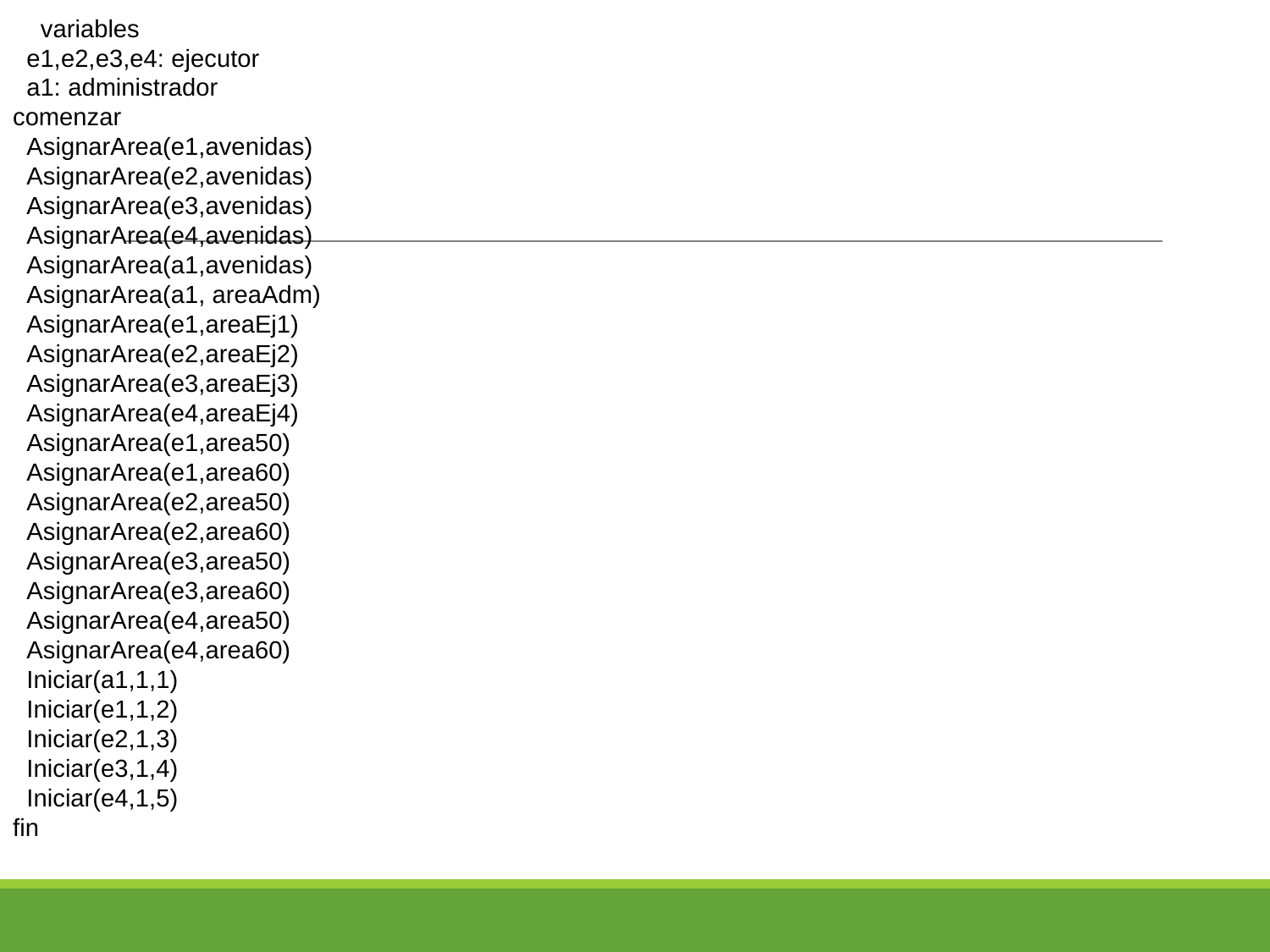

variables
  e1,e2,e3,e4: ejecutor
  a1: administrador
comenzar
  AsignarArea(e1,avenidas)
  AsignarArea(e2,avenidas)
  AsignarArea(e3,avenidas)
  AsignarArea(e4,avenidas)
  AsignarArea(a1,avenidas)
  AsignarArea(a1, areaAdm)
  AsignarArea(e1,areaEj1)
  AsignarArea(e2,areaEj2)
  AsignarArea(e3,areaEj3)
  AsignarArea(e4,areaEj4)
  AsignarArea(e1,area50)
  AsignarArea(e1,area60)
  AsignarArea(e2,area50)
  AsignarArea(e2,area60)
  AsignarArea(e3,area50)
  AsignarArea(e3,area60)
  AsignarArea(e4,area50)
  AsignarArea(e4,area60)
  Iniciar(a1,1,1)
  Iniciar(e1,1,2)
  Iniciar(e2,1,3)
  Iniciar(e3,1,4)
  Iniciar(e4,1,5)
fin